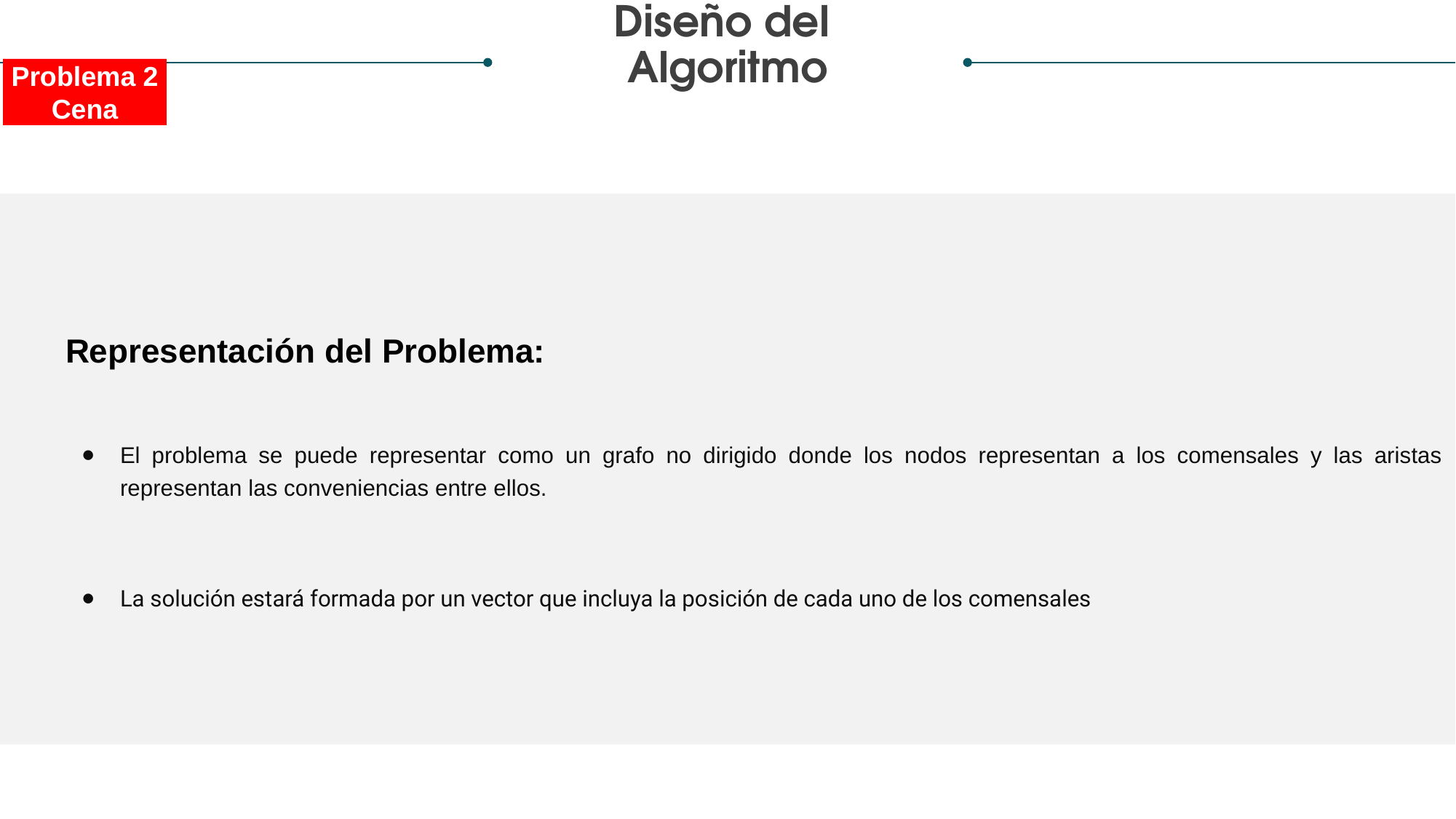

Diseño del
Algoritmo
Problema 2
Cena
Representación del Problema:

El problema se puede representar como un grafo no dirigido donde los nodos representan a los comensales y las aristas representan las conveniencias entre ellos.

La solución estará formada por un vector que incluya la posición de cada uno de los comensales